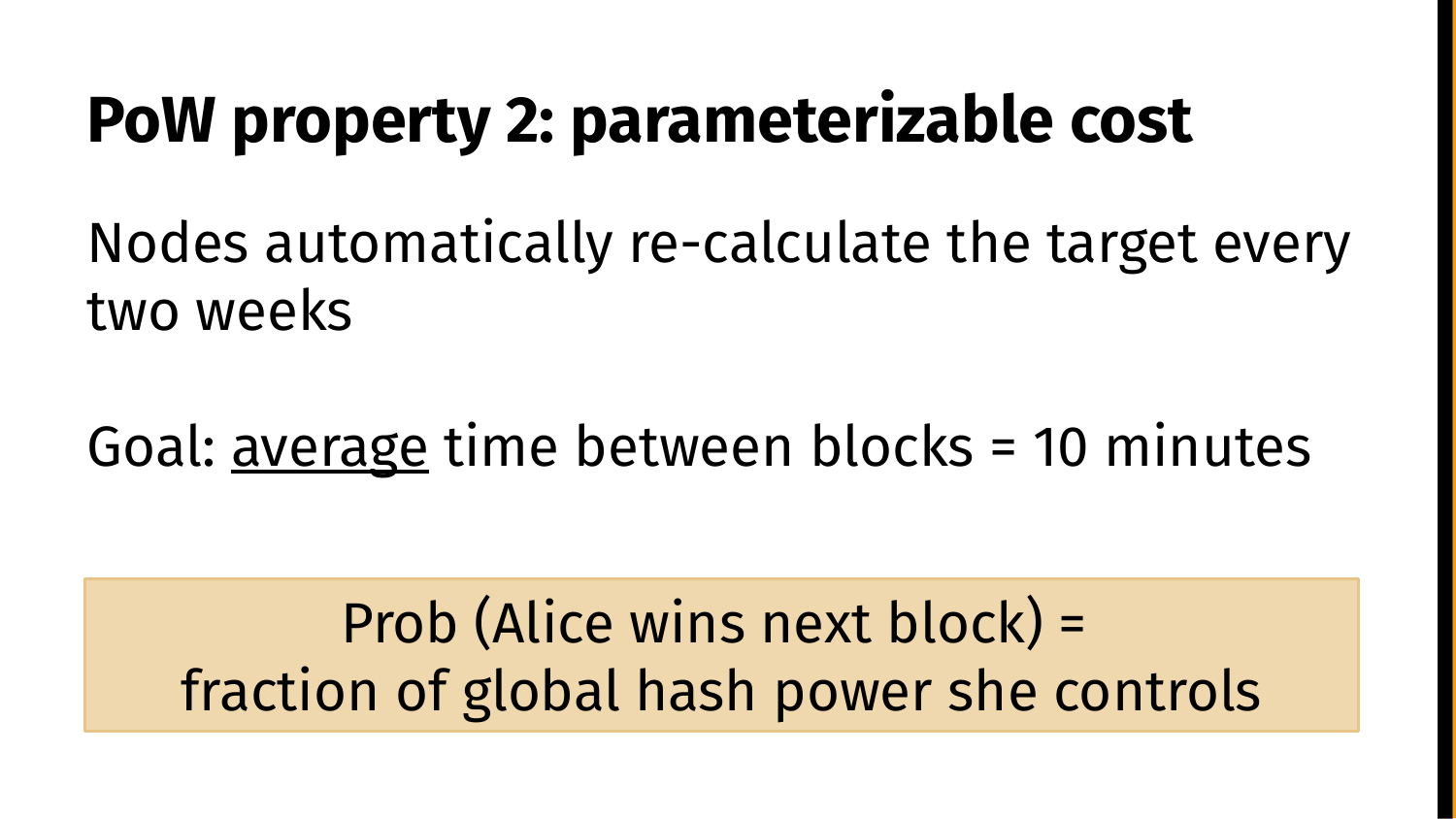

PoW property 2: parameterizable cost
Nodes automatically re-calculate the target every two weeks

Goal: average time between blocks = 10 minutes

Prob (Alice wins next block) =
fraction of global hash power she controls